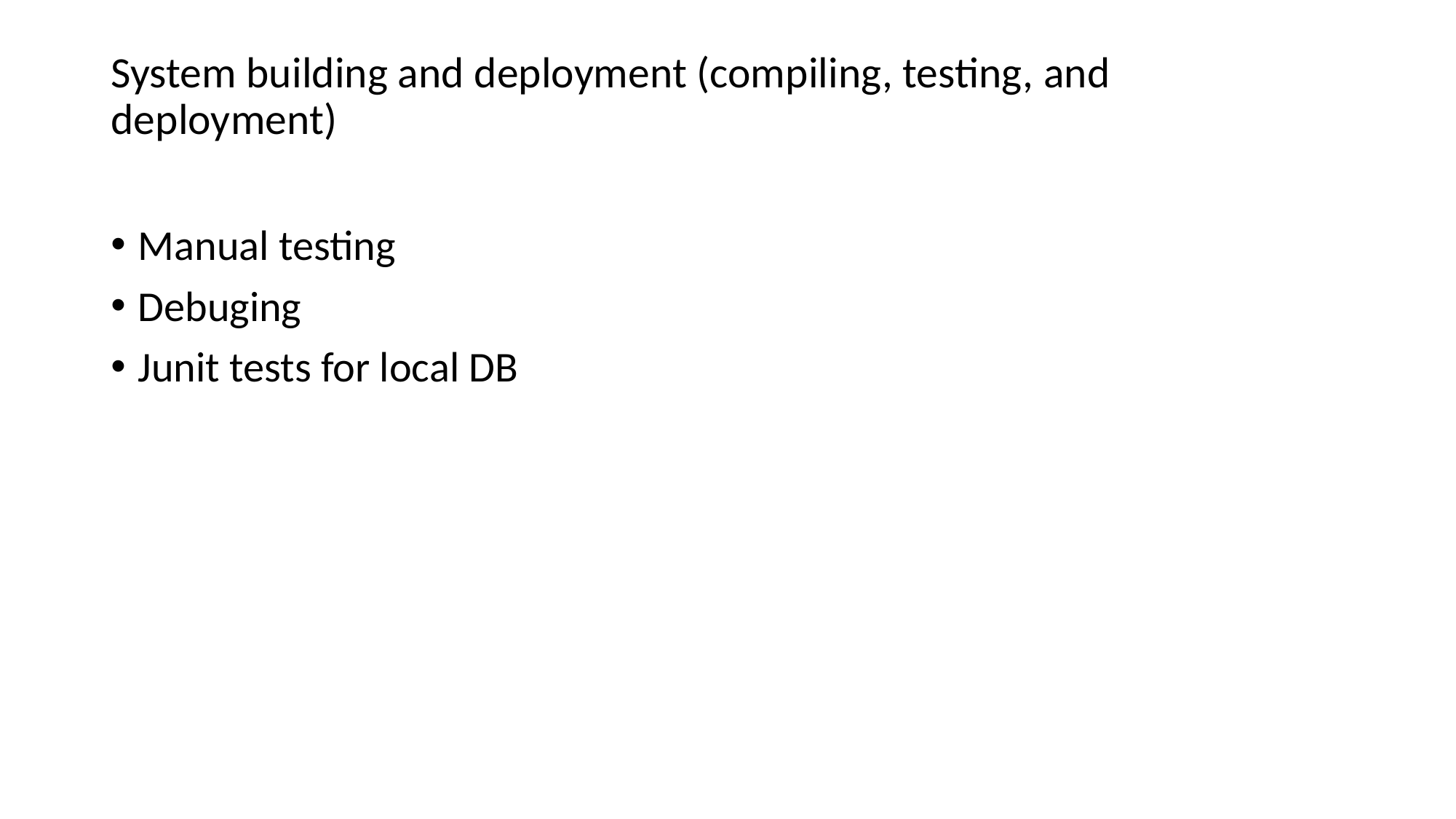

# System building and deployment (compiling, testing, and deployment)
Manual testing
Debuging
Junit tests for local DB